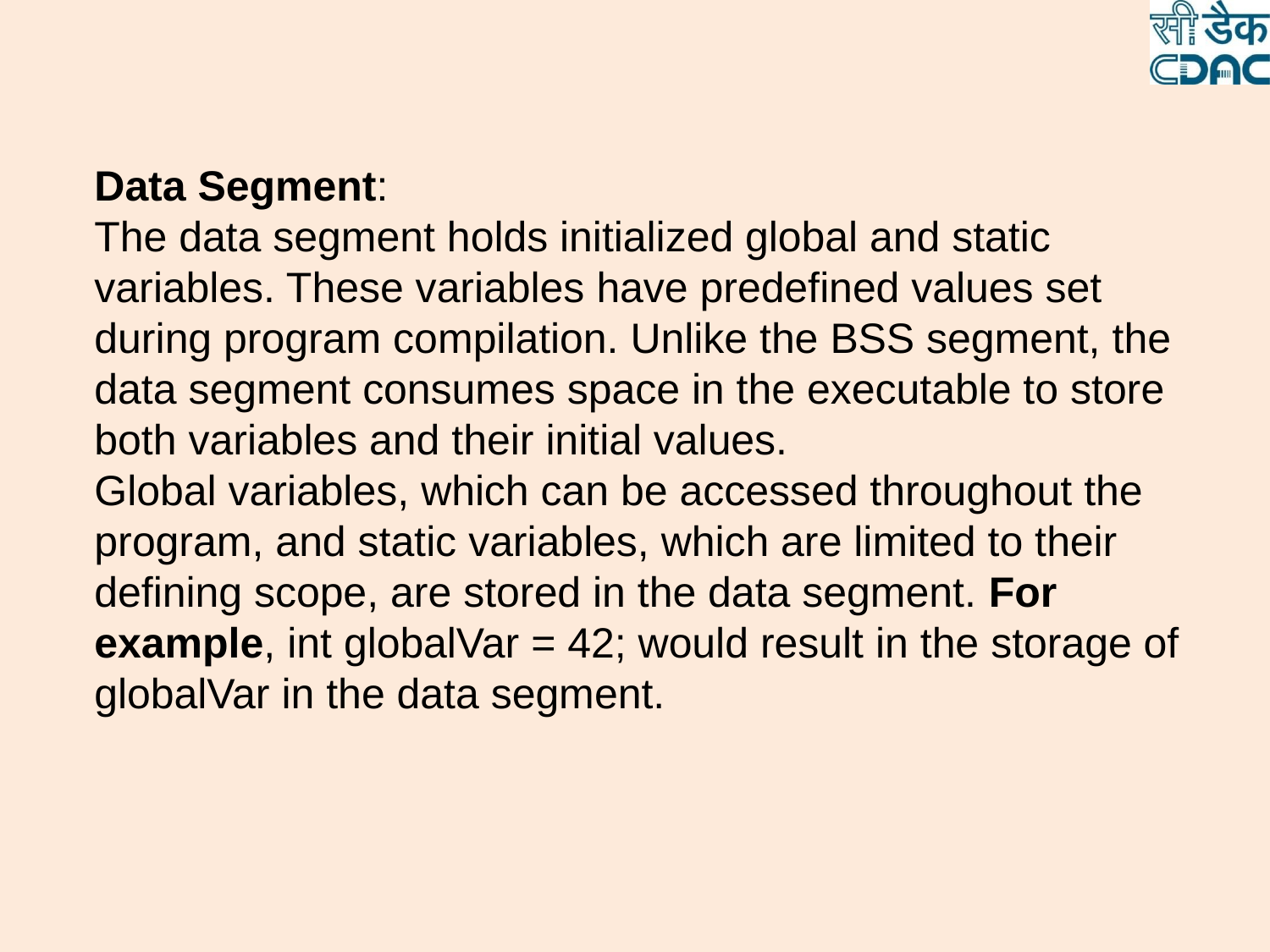

Data Segment:
The data segment holds initialized global and static variables. These variables have predefined values set during program compilation. Unlike the BSS segment, the data segment consumes space in the executable to store both variables and their initial values.
Global variables, which can be accessed throughout the program, and static variables, which are limited to their defining scope, are stored in the data segment. For example, int globalVar = 42; would result in the storage of globalVar in the data segment.